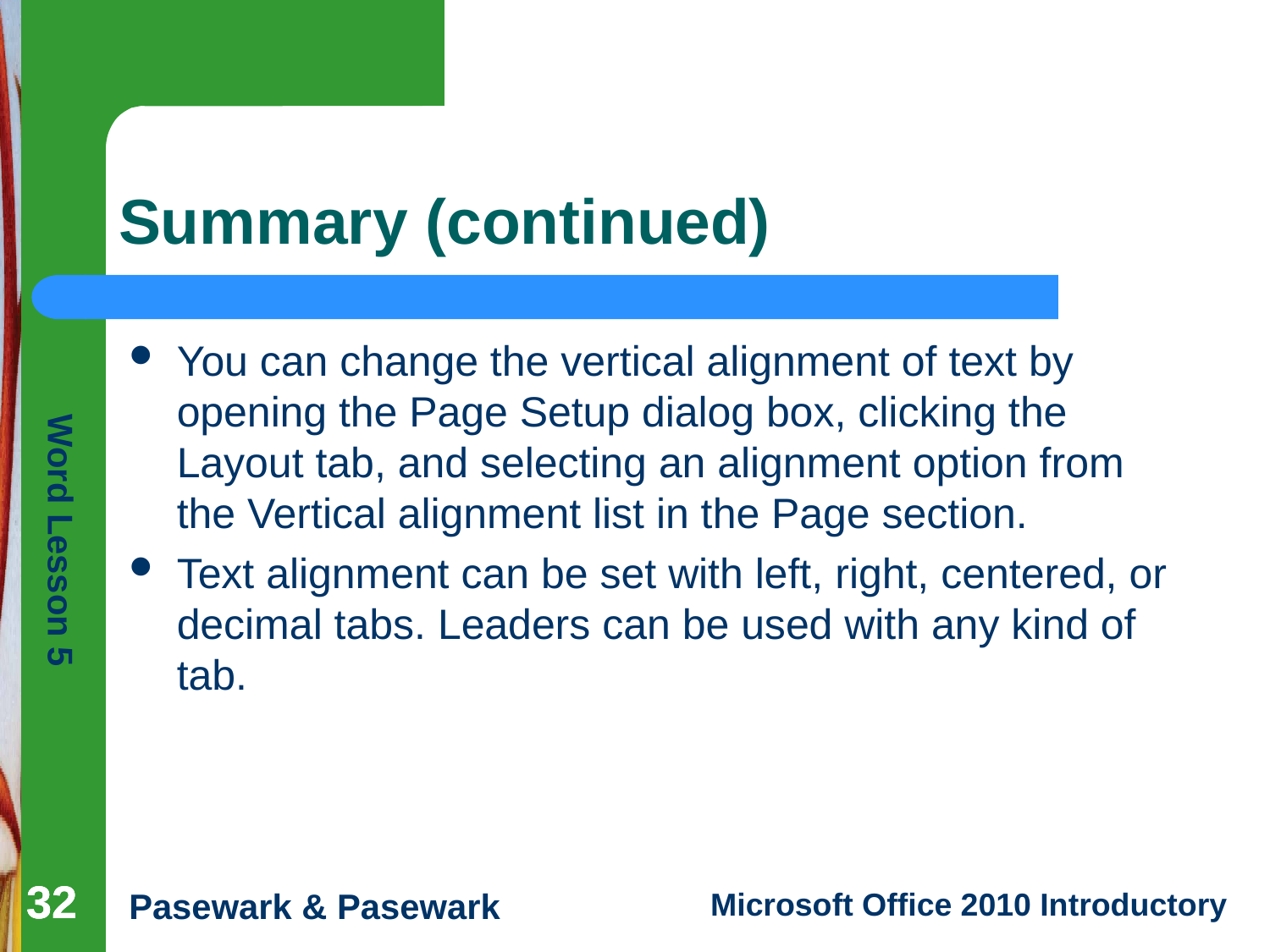

# Summary (continued)
You can change the vertical alignment of text by opening the Page Setup dialog box, clicking the Layout tab, and selecting an alignment option from the Vertical alignment list in the Page section.
Text alignment can be set with left, right, centered, or decimal tabs. Leaders can be used with any kind of tab.
32
32
32